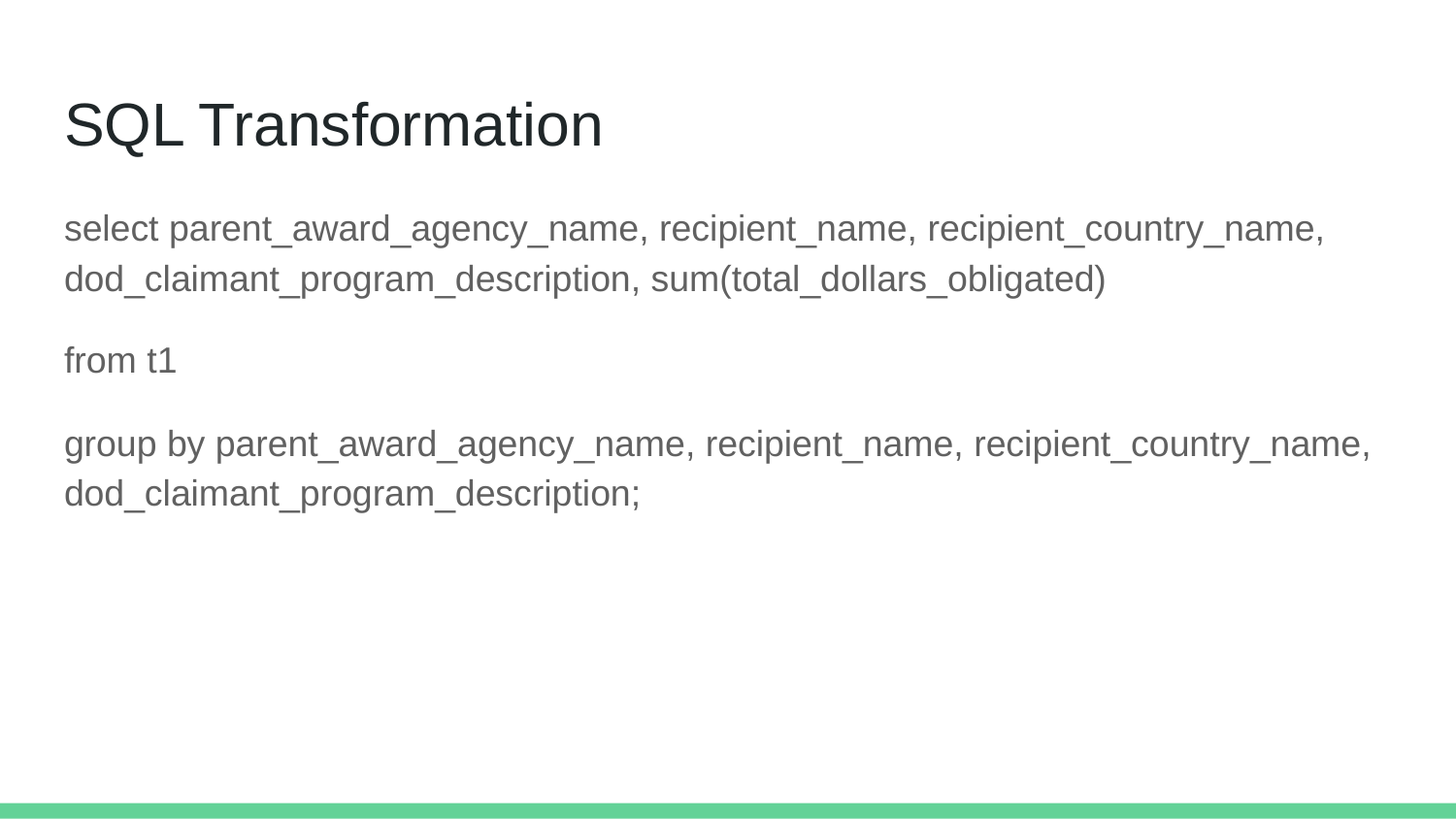

# SQL Transformation
select parent_award_agency_name, recipient_name, recipient_country_name, dod_claimant_program_description, sum(total_dollars_obligated)
from t1
group by parent_award_agency_name, recipient_name, recipient_country_name, dod_claimant_program_description;